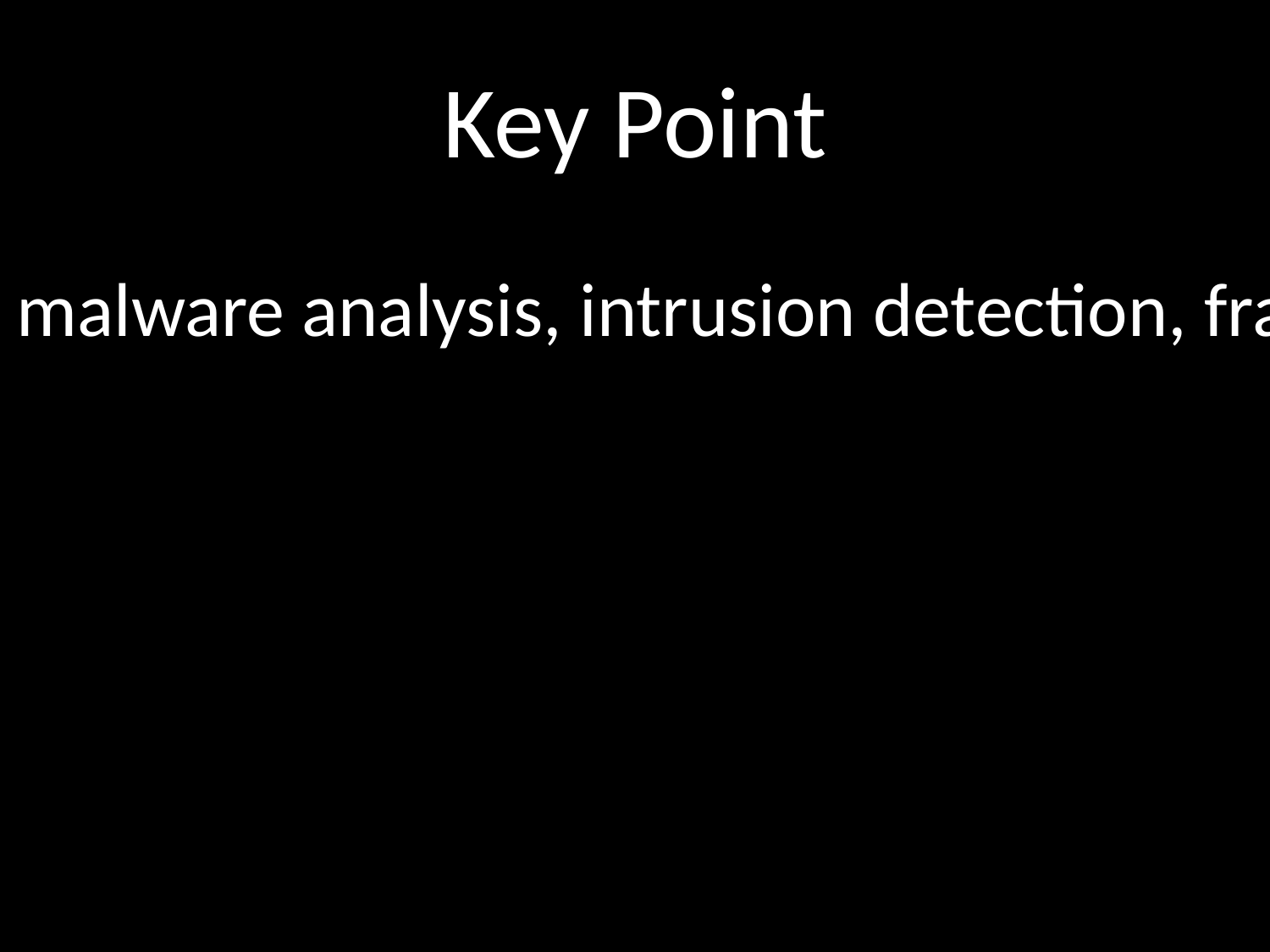

# Key Point
* Applications: malware analysis, intrusion detection, fraud prevention